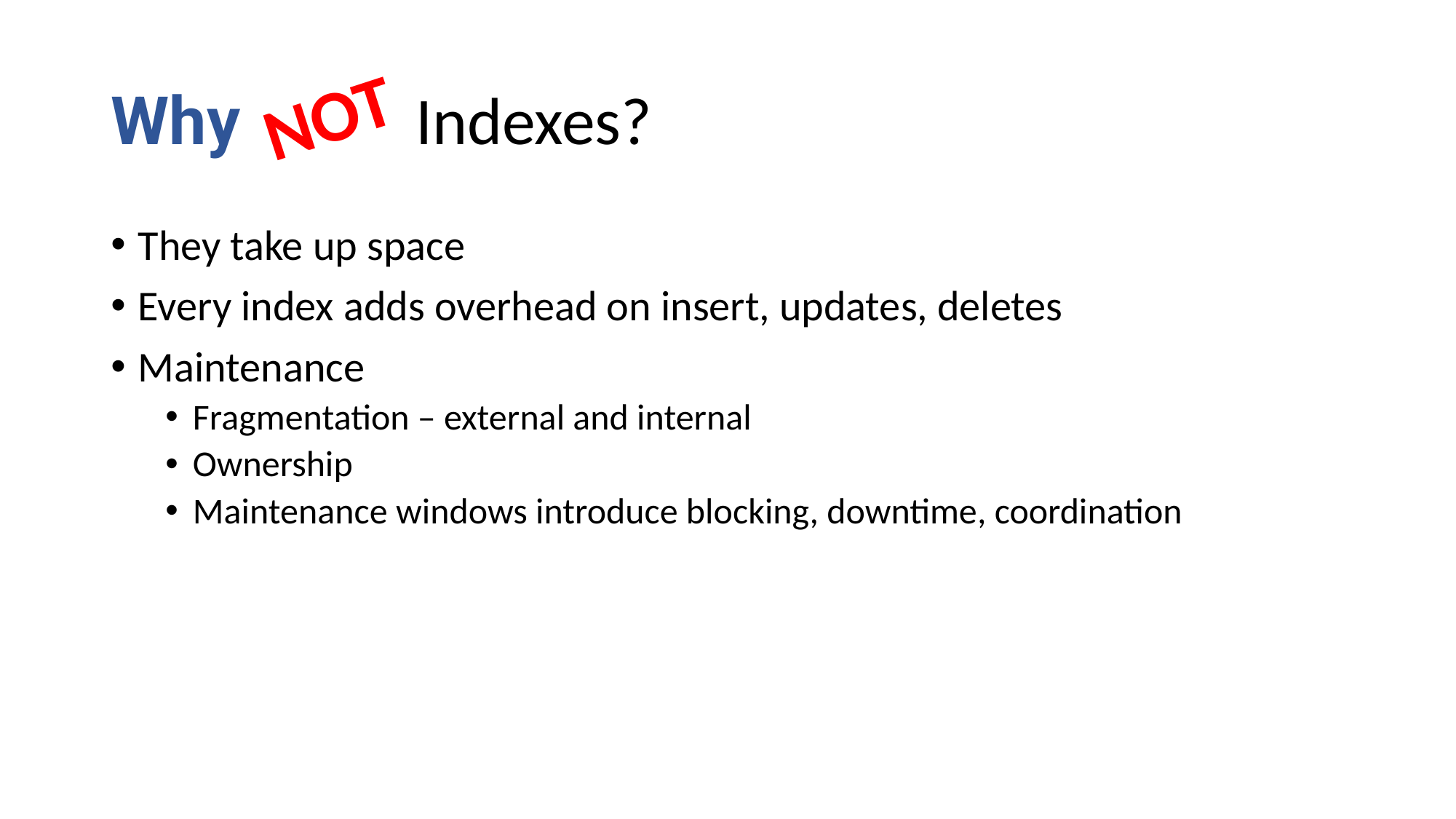

# Why
Indexes?
NOT
They take up space
Every index adds overhead on insert, updates, deletes
Maintenance
Fragmentation – external and internal
Ownership
Maintenance windows introduce blocking, downtime, coordination